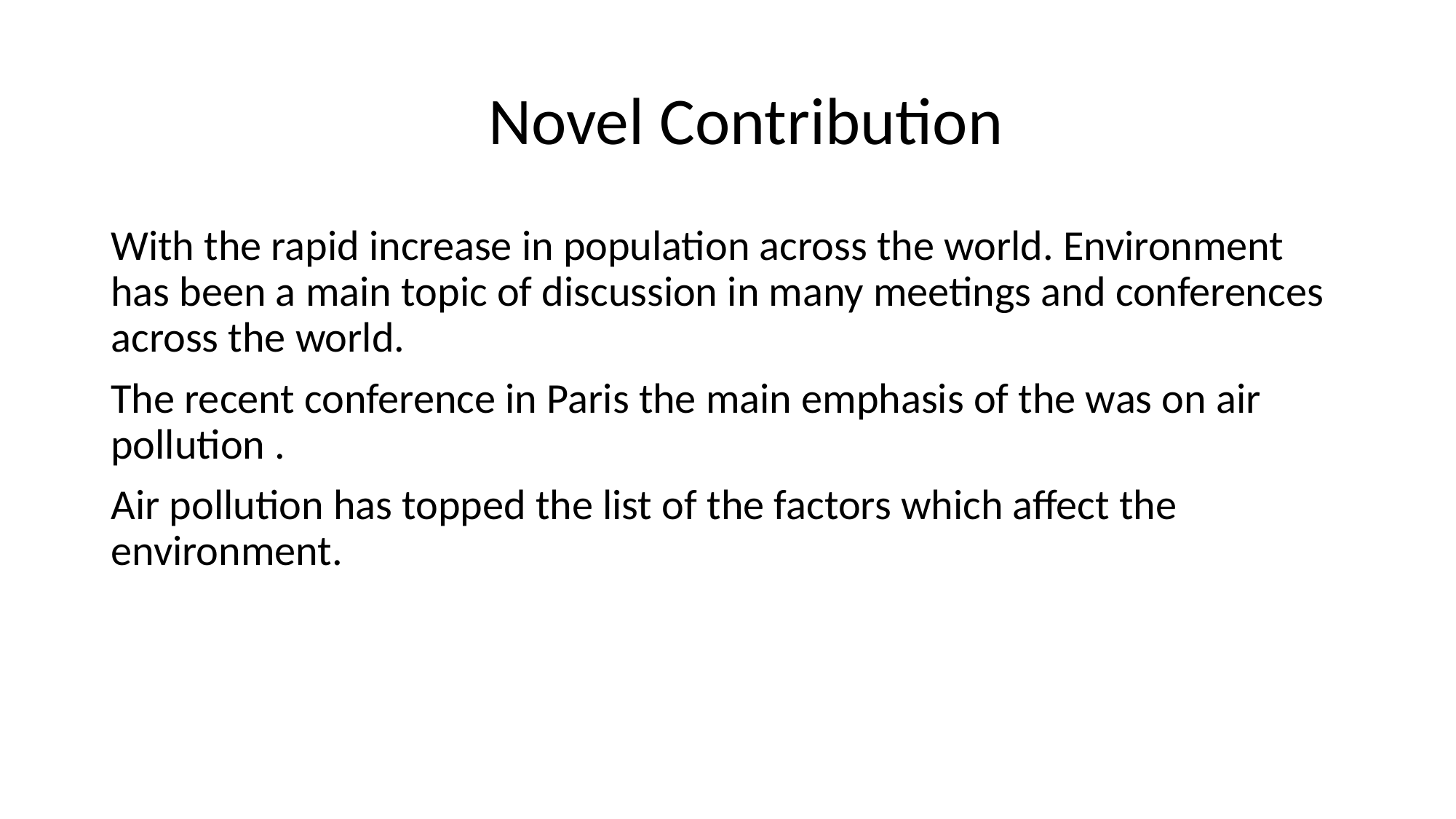

# Novel Contribution
With the rapid increase in population across the world. Environment has been a main topic of discussion in many meetings and conferences across the world.
The recent conference in Paris the main emphasis of the was on air pollution .
Air pollution has topped the list of the factors which affect the environment.